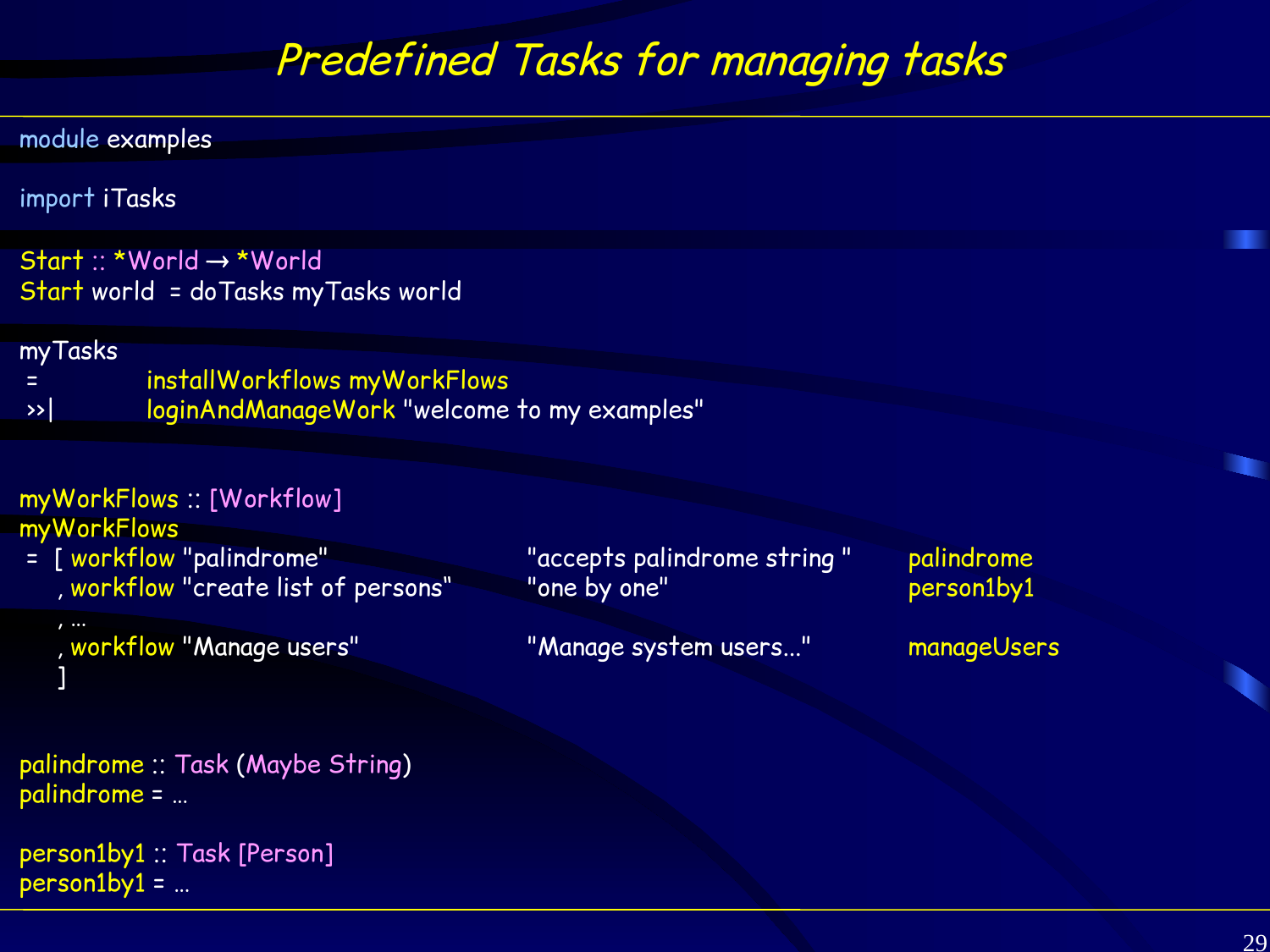

# Predefined Tasks for managing tasks
module examples

import iTasks

Start :: *World → *World
Start world  = doTasks myTasks world

myTasks
 =	installWorkflows myWorkFlows
 >>|	loginAndManageWork "welcome to my examples"

myWorkFlows :: [Workflow]
myWorkFlows
 =  [ workflow "palindrome" 		"accepts palindrome string " 	palindrome
     , workflow "create list of persons“ 	"one by one" 		person1by1
     , …
     , workflow "Manage users"		"Manage system users..." 	manageUsers
     ]

palindrome :: Task (Maybe String)
palindrome = …

person1by1 :: Task [Person]
person1by1 = …
29